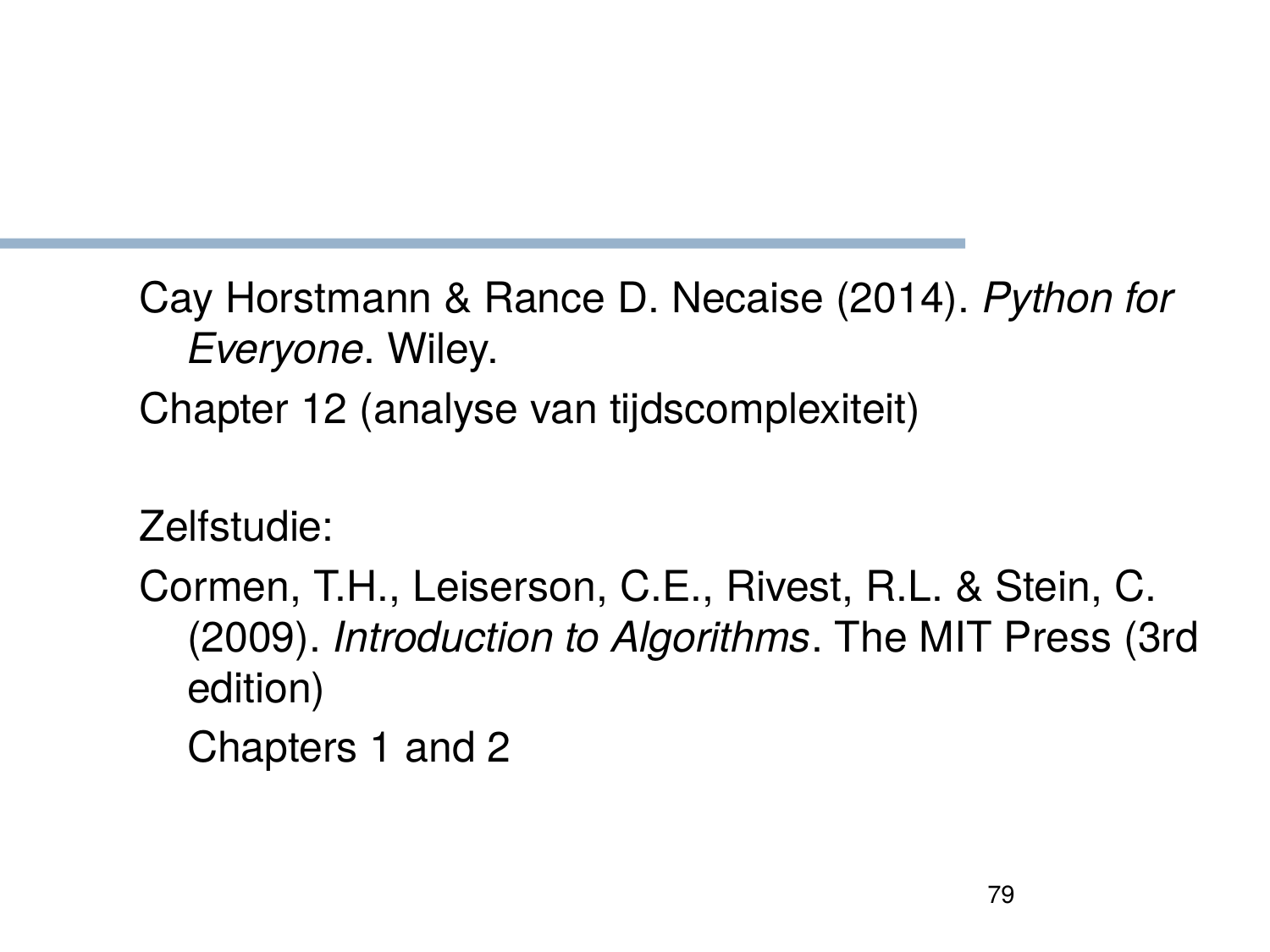

Cay Horstmann & Rance D. Necaise (2014). Python for Everyone. Wiley.
Chapter 12 (analyse van tijdscomplexiteit)

Zelfstudie:
Cormen, T.H., Leiserson, C.E., Rivest, R.L. & Stein, C. (2009). Introduction to Algorithms. The MIT Press (3rd edition)
	Chapters 1 and 2

79